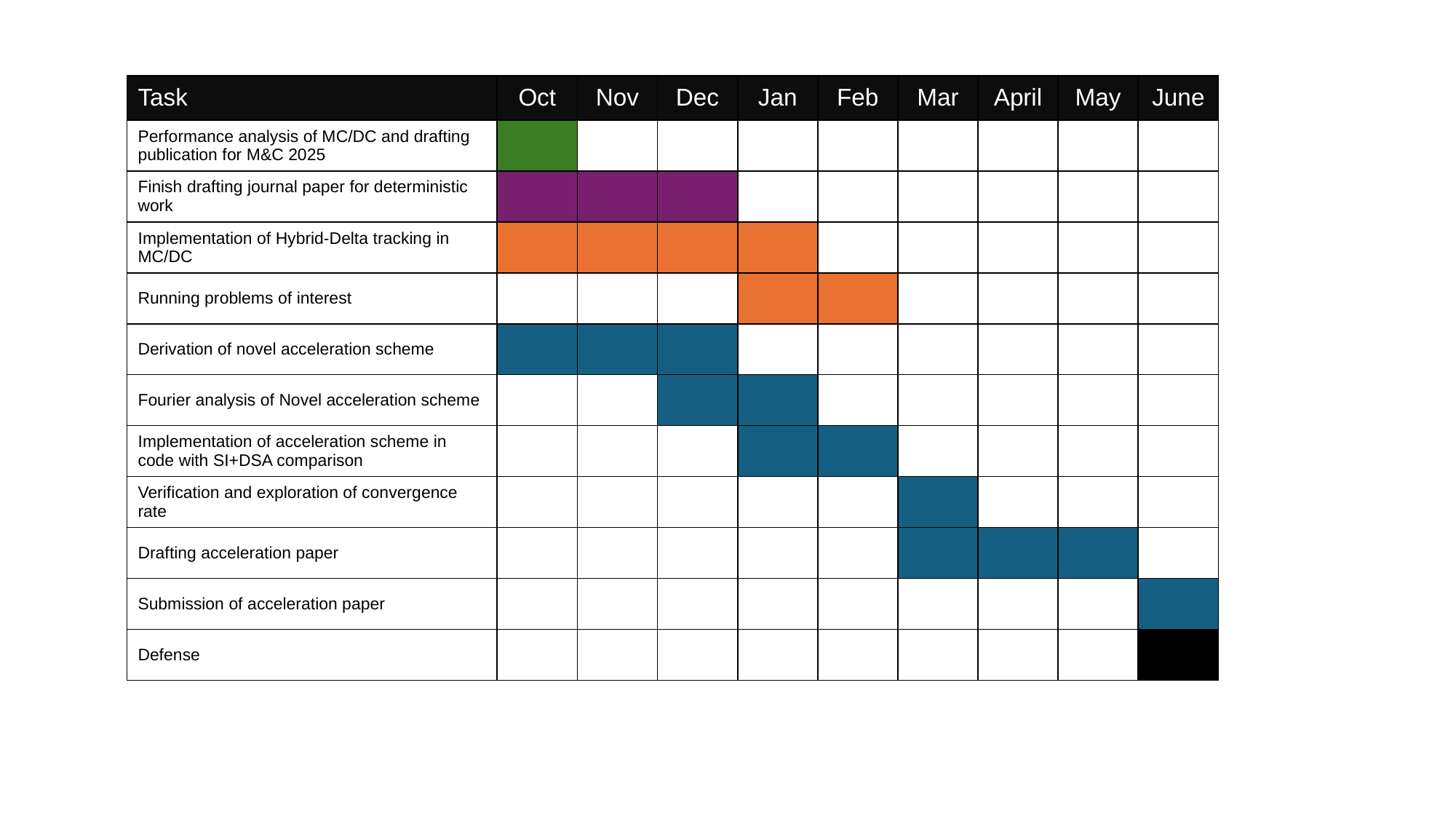

| Task | Oct | Nov | Dec | Jan | Feb | Mar | April | May | June |
| --- | --- | --- | --- | --- | --- | --- | --- | --- | --- |
| Performance analysis of MC/DC and drafting publication for M&C 2025 |  |  |  |  |  |  |  |  |  |
| Finish drafting journal paper for deterministic work |  |  |  |  |  |  |  |  |  |
| Implementation of Hybrid-Delta tracking in MC/DC |  |  |  |  |  |  |  |  |  |
| Running problems of interest |  |  |  |  |  |  |  |  |  |
| Derivation of novel acceleration scheme |  |  |  |  |  |  |  |  |  |
| Fourier analysis of Novel acceleration scheme |  |  |  |  |  |  |  |  |  |
| Implementation of acceleration scheme in code with SI+DSA comparison |  |  |  |  |  |  |  |  |  |
| Verification and exploration of convergence rate |  |  |  |  |  |  |  |  |  |
| Drafting acceleration paper |  |  |  |  |  |  |  |  |  |
| Submission of acceleration paper |  |  |  |  |  |  |  |  |  |
| Defense |  |  |  |  |  |  |  |  |  |